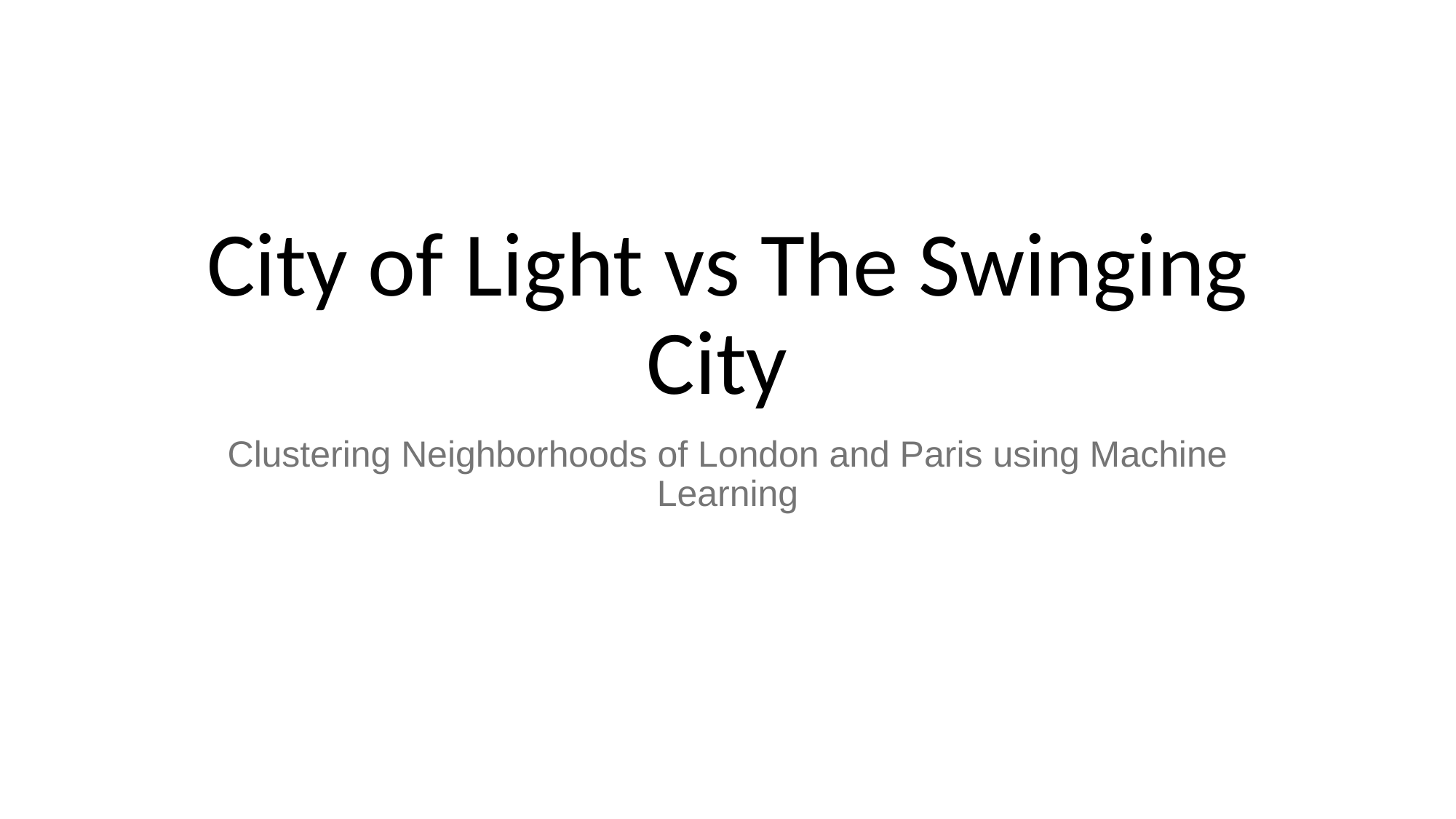

# City of Light vs The Swinging City
Clustering Neighborhoods of London and Paris using Machine Learning